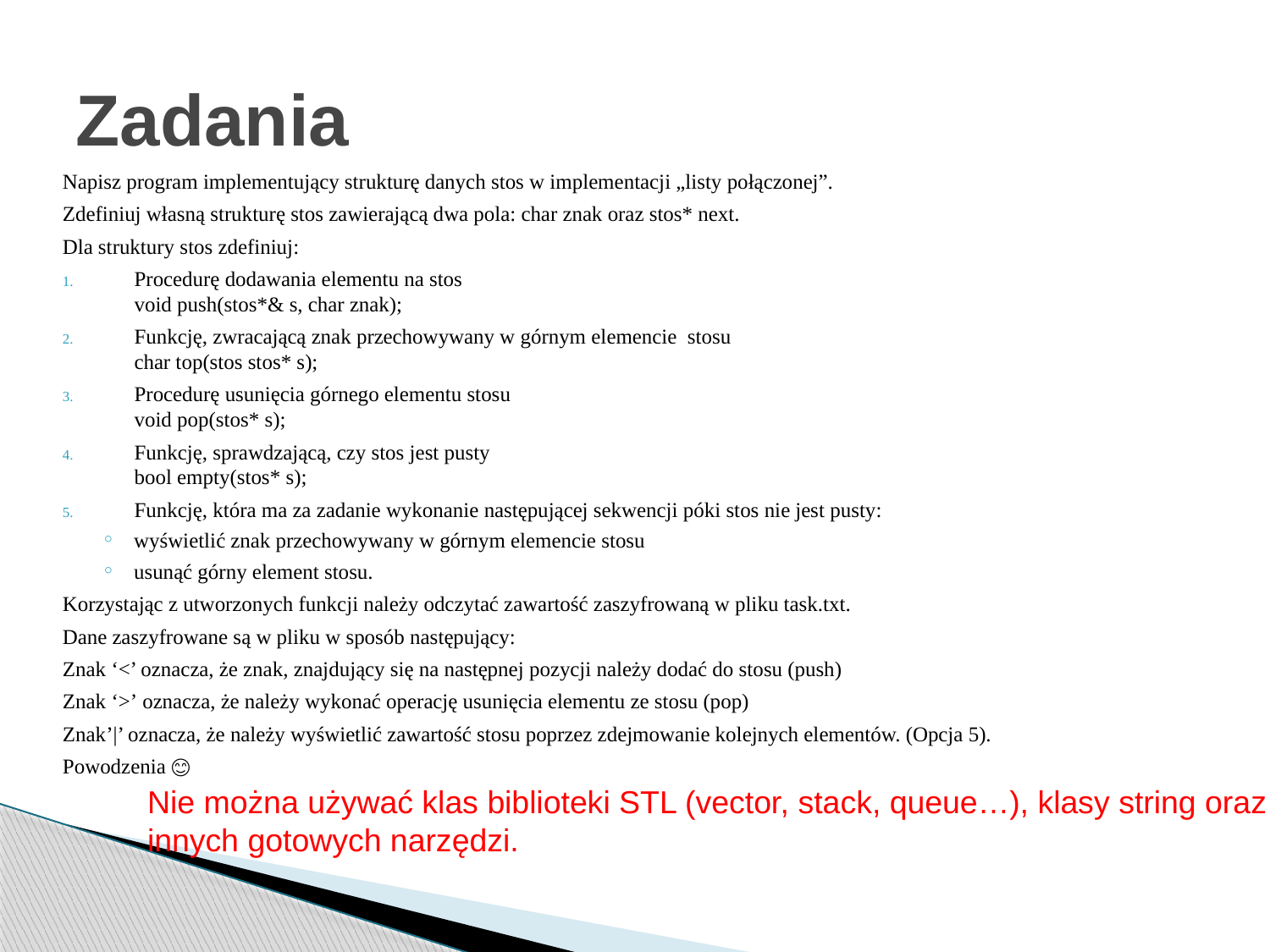

# Zadania
Napisz program implementujący strukturę danych stos w implementacji „listy połączonej”.
Zdefiniuj własną strukturę stos zawierającą dwa pola: char znak oraz stos* next.
Dla struktury stos zdefiniuj:
Procedurę dodawania elementu na stos
void push(stos*& s, char znak);
Funkcję, zwracającą znak przechowywany w górnym elemencie  stosu
char top(stos stos* s);
Procedurę usunięcia górnego elementu stosu
void pop(stos* s);
Funkcję, sprawdzającą, czy stos jest pusty
bool empty(stos* s);
Funkcję, która ma za zadanie wykonanie następującej sekwencji póki stos nie jest pusty:
wyświetlić znak przechowywany w górnym elemencie stosu
usunąć górny element stosu.
Korzystając z utworzonych funkcji należy odczytać zawartość zaszyfrowaną w pliku task.txt.
Dane zaszyfrowane są w pliku w sposób następujący:
Znak ‘<’ oznacza, że znak, znajdujący się na następnej pozycji należy dodać do stosu (push)
Znak ‘>’ oznacza, że należy wykonać operację usunięcia elementu ze stosu (pop)
Znak’|’ oznacza, że należy wyświetlić zawartość stosu poprzez zdejmowanie kolejnych elementów. (Opcja 5).
Powodzenia 😊
Nie można używać klas biblioteki STL (vector, stack, queue…), klasy string oraz innych gotowych narzędzi.